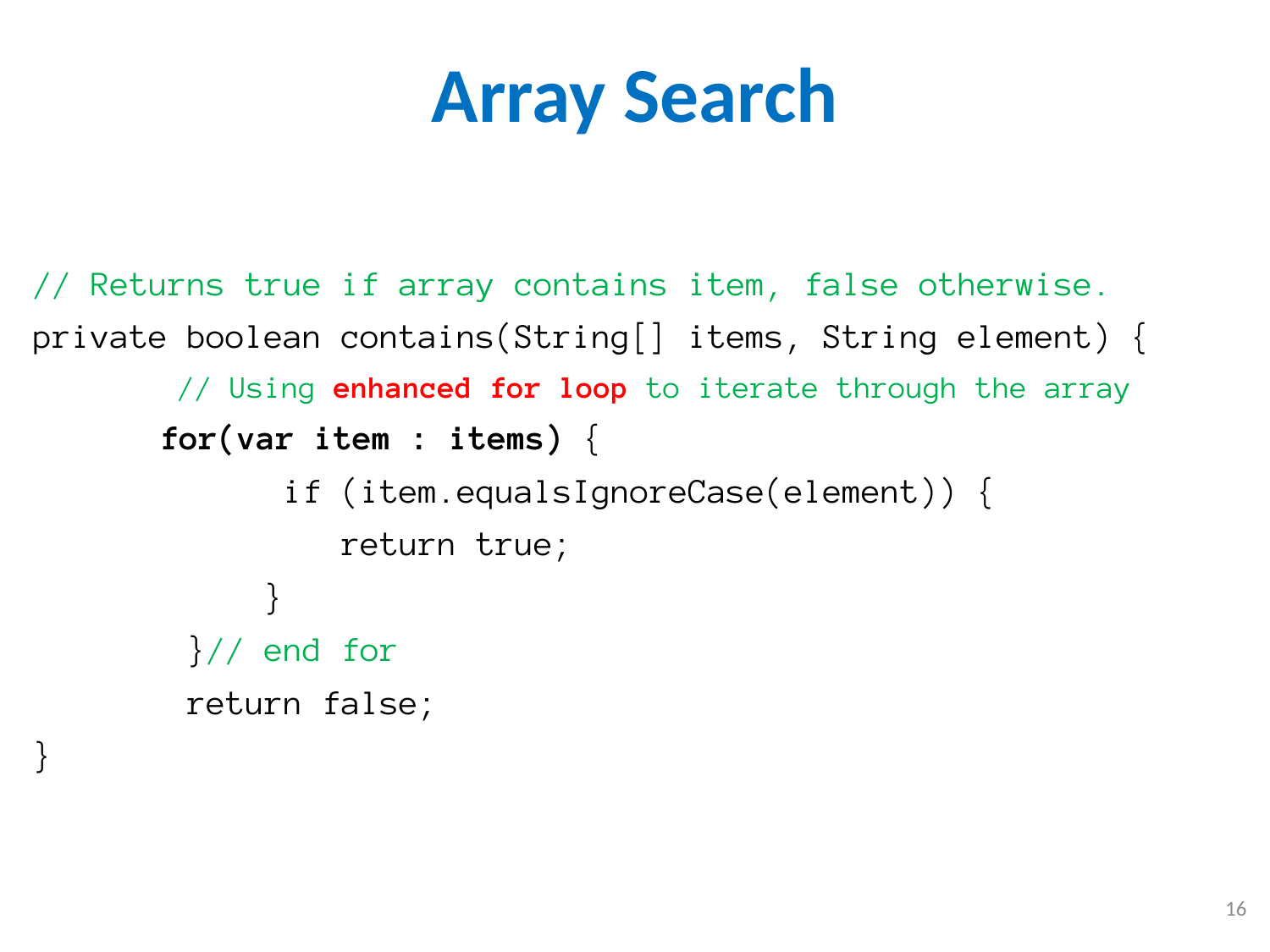

Array Search
// Returns true if array contains item, false otherwise.
private boolean contains(String[] items, String element) {
	 // Using enhanced for loop to iterate through the array
	for(var item : items) {
             if (item.equalsIgnoreCase(element)) {
                return true;
            }
        }// end for
        return false;
}
16